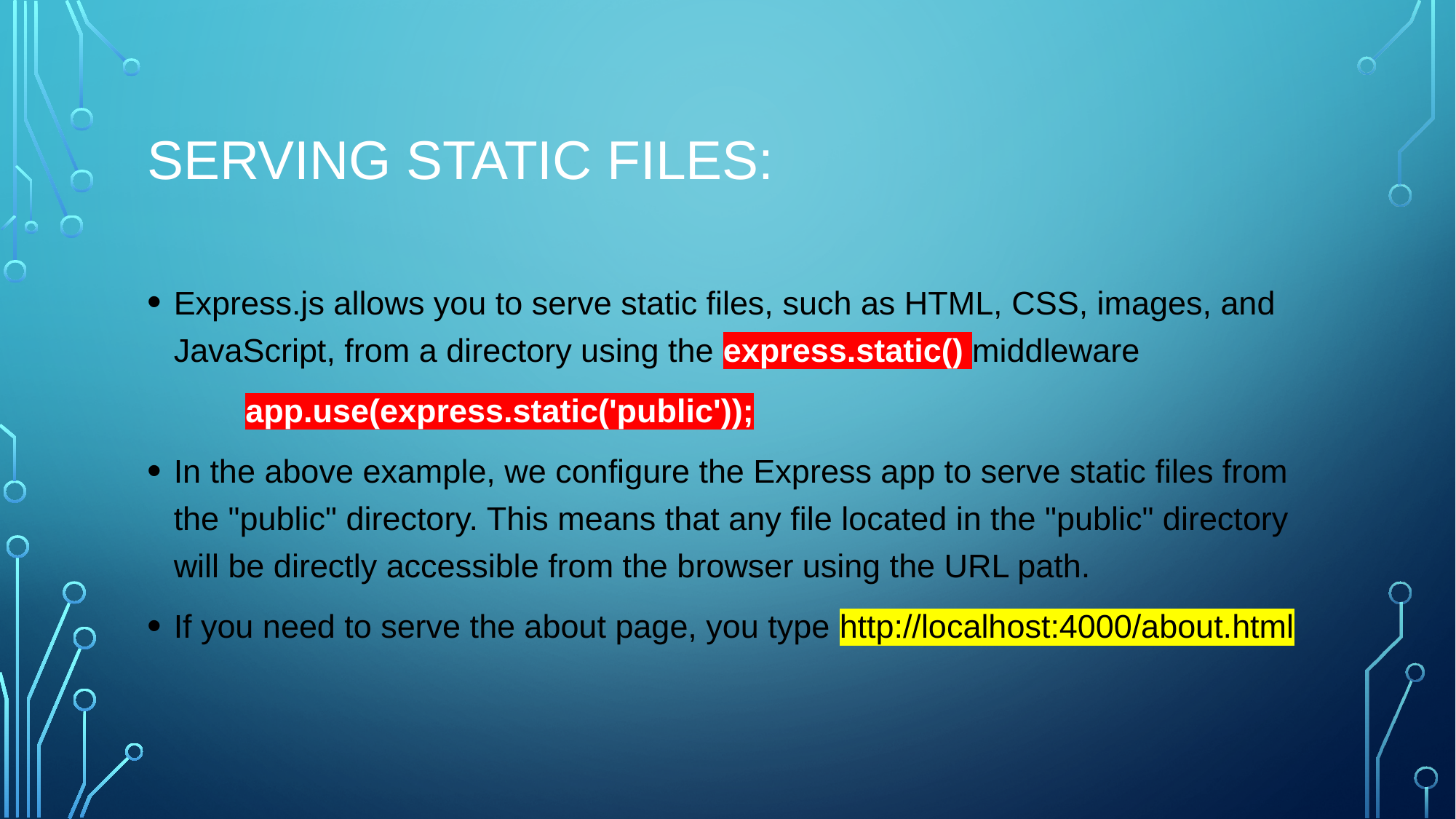

# Serving Static Files:
Express.js allows you to serve static files, such as HTML, CSS, images, and JavaScript, from a directory using the express.static() middleware
  	app.use(express.static('public'));
In the above example, we configure the Express app to serve static files from the "public" directory. This means that any file located in the "public" directory will be directly accessible from the browser using the URL path.
If you need to serve the about page, you type http://localhost:4000/about.html